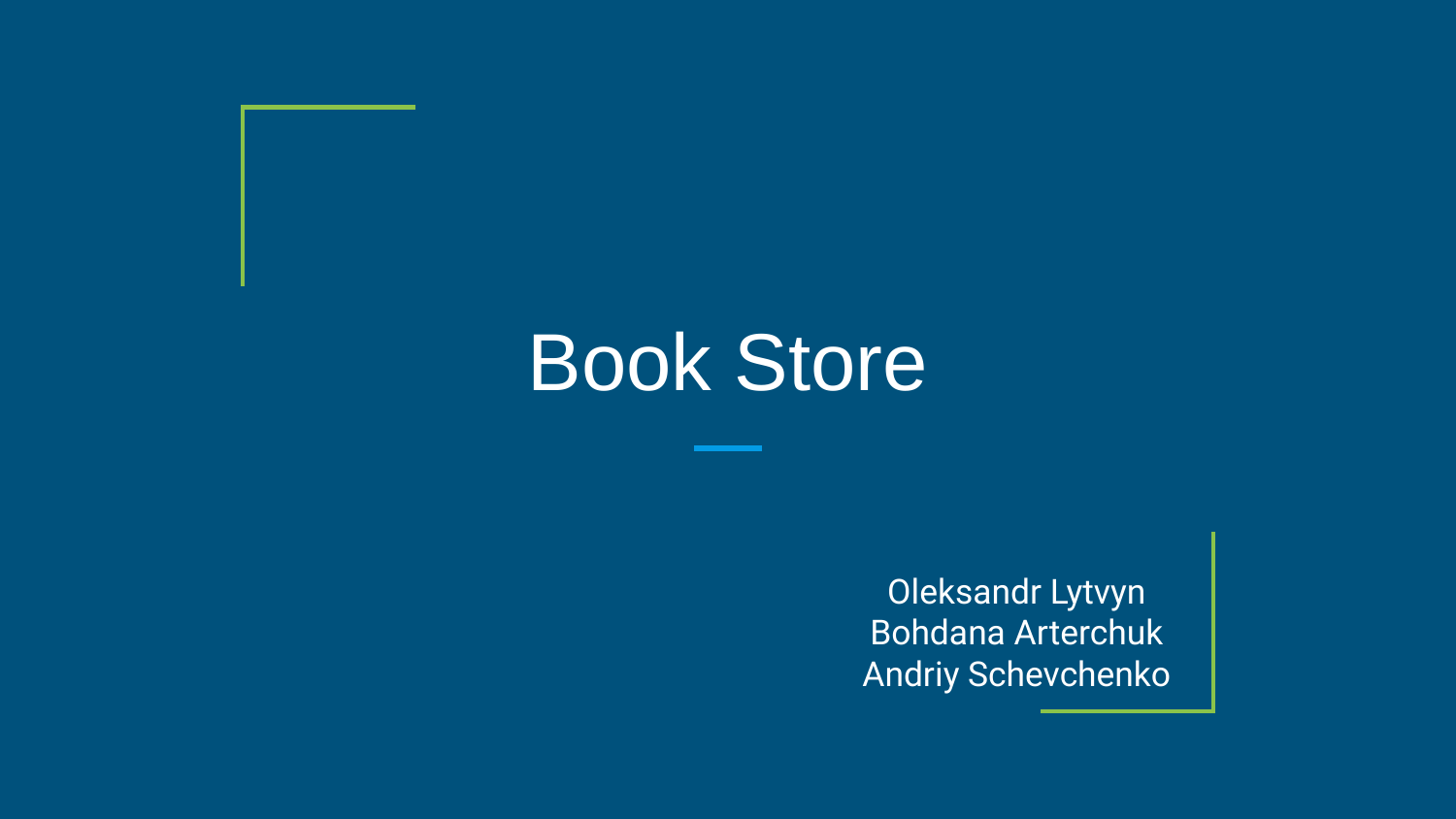

# Book Store

Oleksandr Lytvyn
Bohdana Arterchuk
Andriy Schevchenko